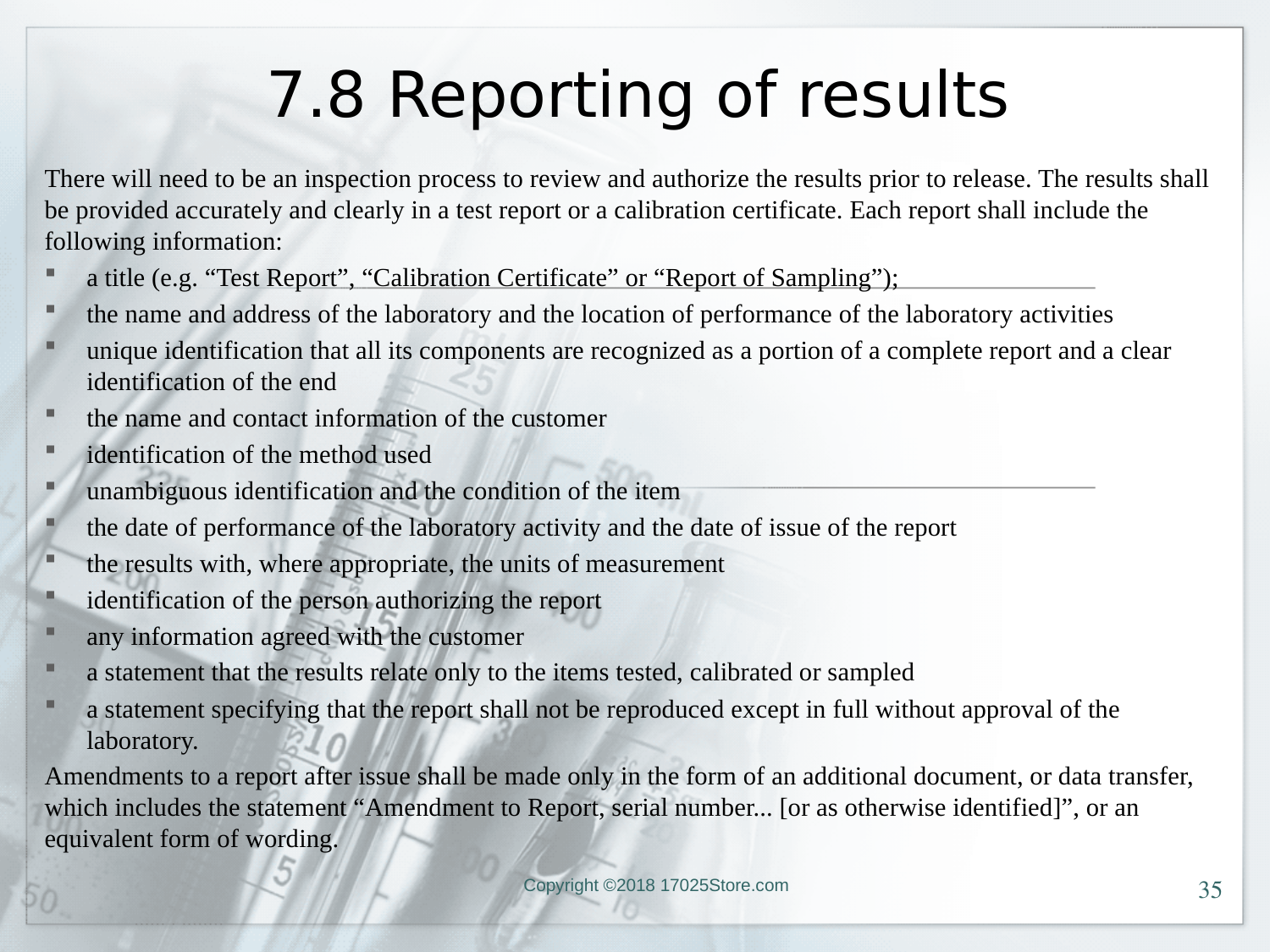

# 7.8 Reporting of results
There will need to be an inspection process to review and authorize the results prior to release. The results shall be provided accurately and clearly in a test report or a calibration certificate. Each report shall include the following information:
a title (e.g. “Test Report”, “Calibration Certificate” or “Report of Sampling”);
the name and address of the laboratory and the location of performance of the laboratory activities
unique identification that all its components are recognized as a portion of a complete report and a clear identification of the end
the name and contact information of the customer
identification of the method used
unambiguous identification and the condition of the item
the date of performance of the laboratory activity and the date of issue of the report
the results with, where appropriate, the units of measurement
identification of the person authorizing the report
any information agreed with the customer
a statement that the results relate only to the items tested, calibrated or sampled
a statement specifying that the report shall not be reproduced except in full without approval of the laboratory.
Amendments to a report after issue shall be made only in the form of an additional document, or data transfer, which includes the statement “Amendment to Report, serial number... [or as otherwise identified]”, or an equivalent form of wording.
Copyright ©2018 17025Store.com
35